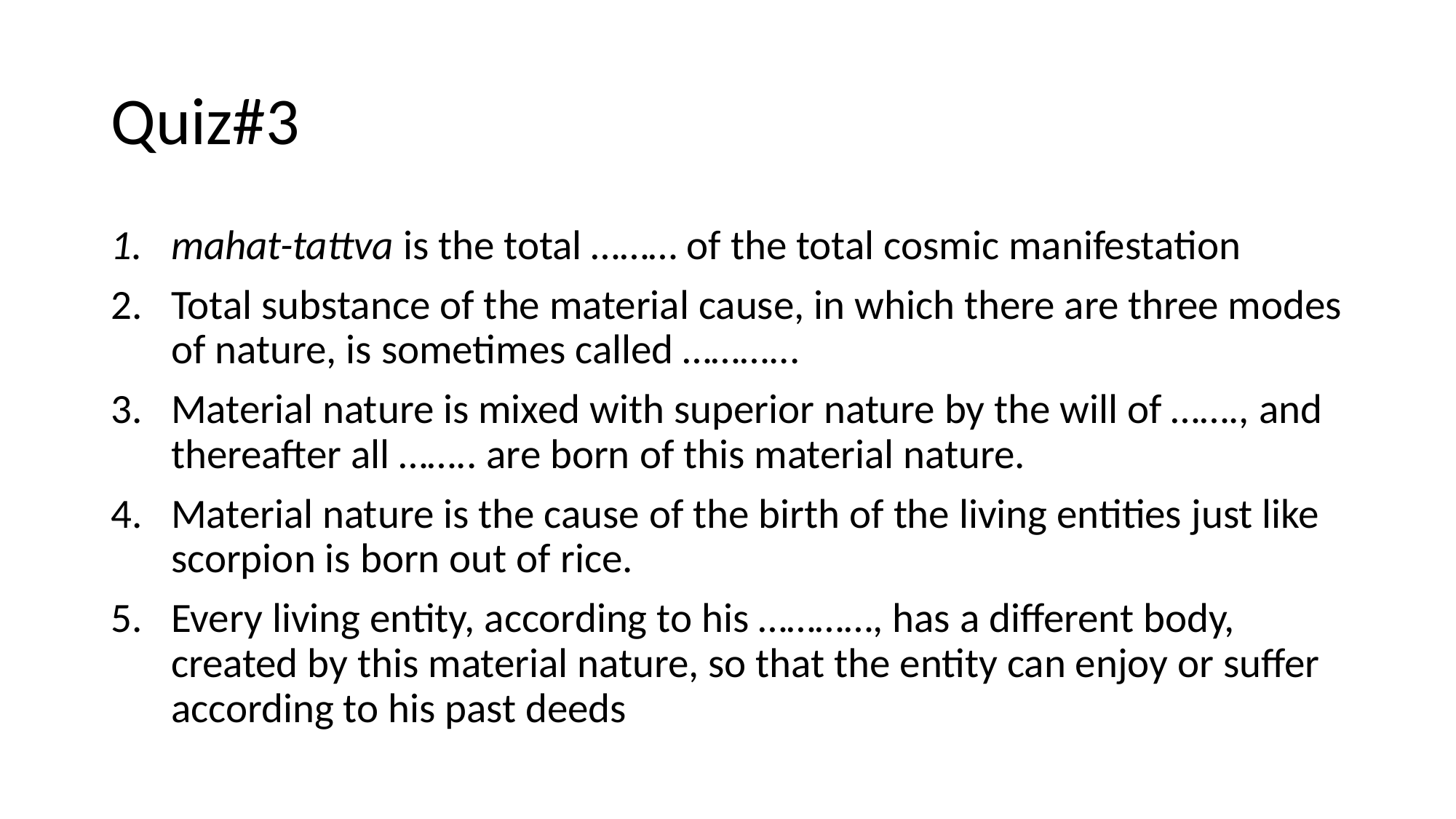

# Quiz#3
mahat-tattva is the total ……… of the total cosmic manifestation
Total substance of the material cause, in which there are three modes of nature, is sometimes called ………...
Material nature is mixed with superior nature by the will of ……., and thereafter all …….. are born of this material nature.
Material nature is the cause of the birth of the living entities just like scorpion is born out of rice.
Every living entity, according to his …………, has a different body, created by this material nature, so that the entity can enjoy or suffer according to his past deeds